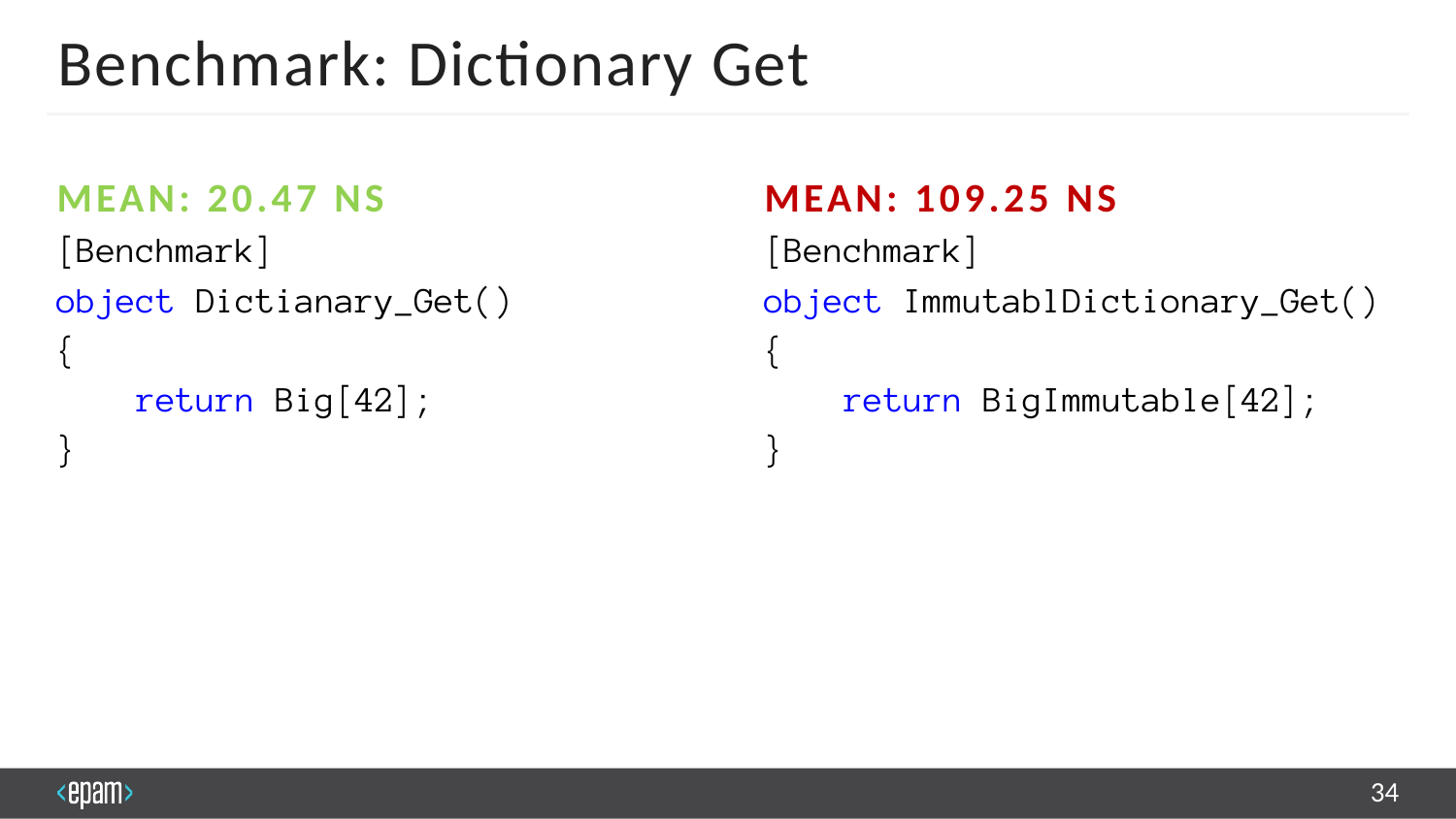

# Benchmark: Dictionary Get
Mean: 20.47 ns

Mean: 109.25 ns

[Benchmark]
object Dictianary_Get()
{
    return Big[42];
}

[Benchmark]
object ImmutablDictionary_Get()
{
    return BigImmutable[42];
}

34